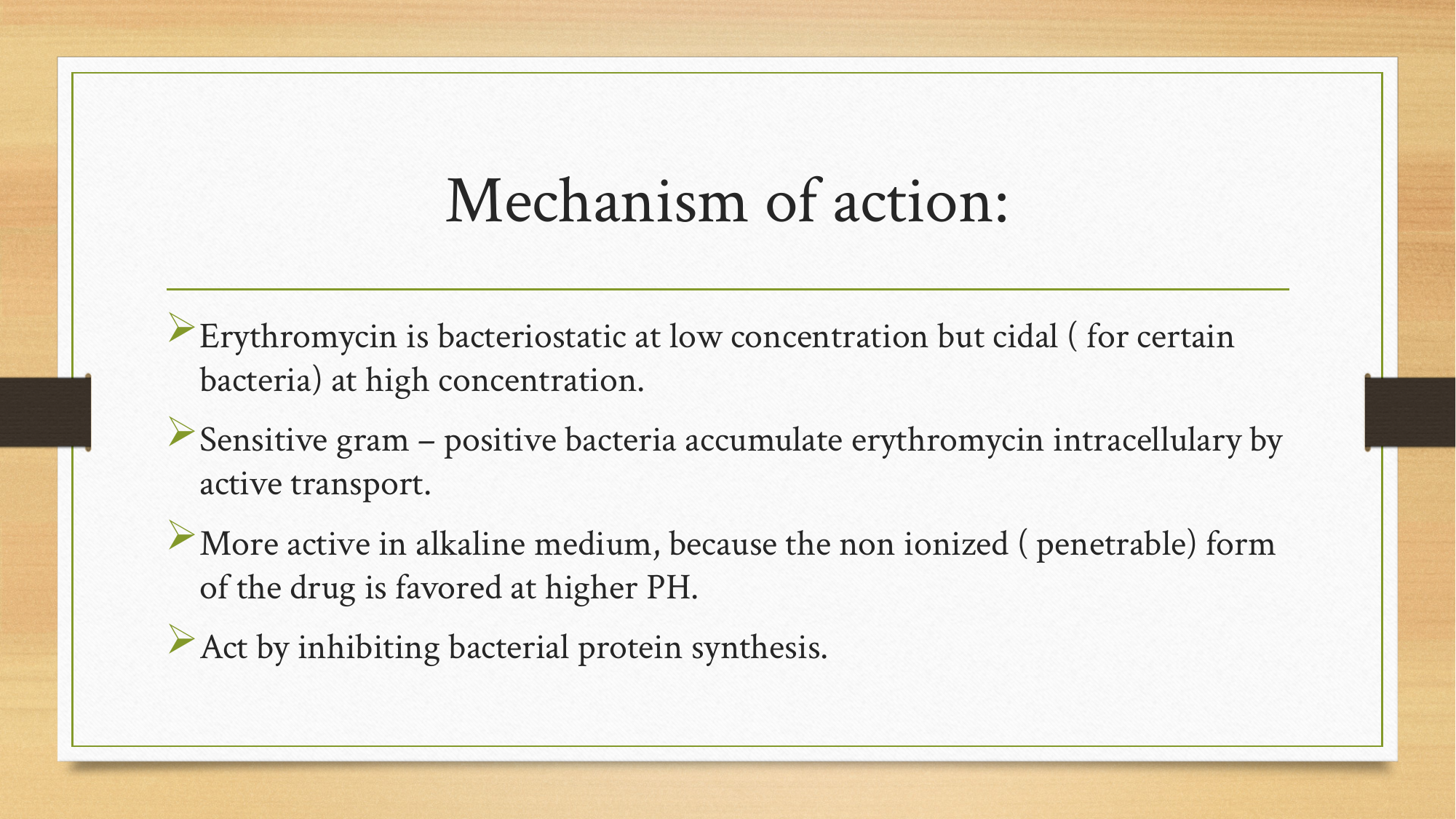

# Mechanism of action:
Erythromycin is bacteriostatic at low concentration but cidal ( for certain bacteria) at high concentration.
Sensitive gram – positive bacteria accumulate erythromycin intracellulary by active transport.
More active in alkaline medium, because the non ionized ( penetrable) form of the drug is favored at higher PH.
Act by inhibiting bacterial protein synthesis.